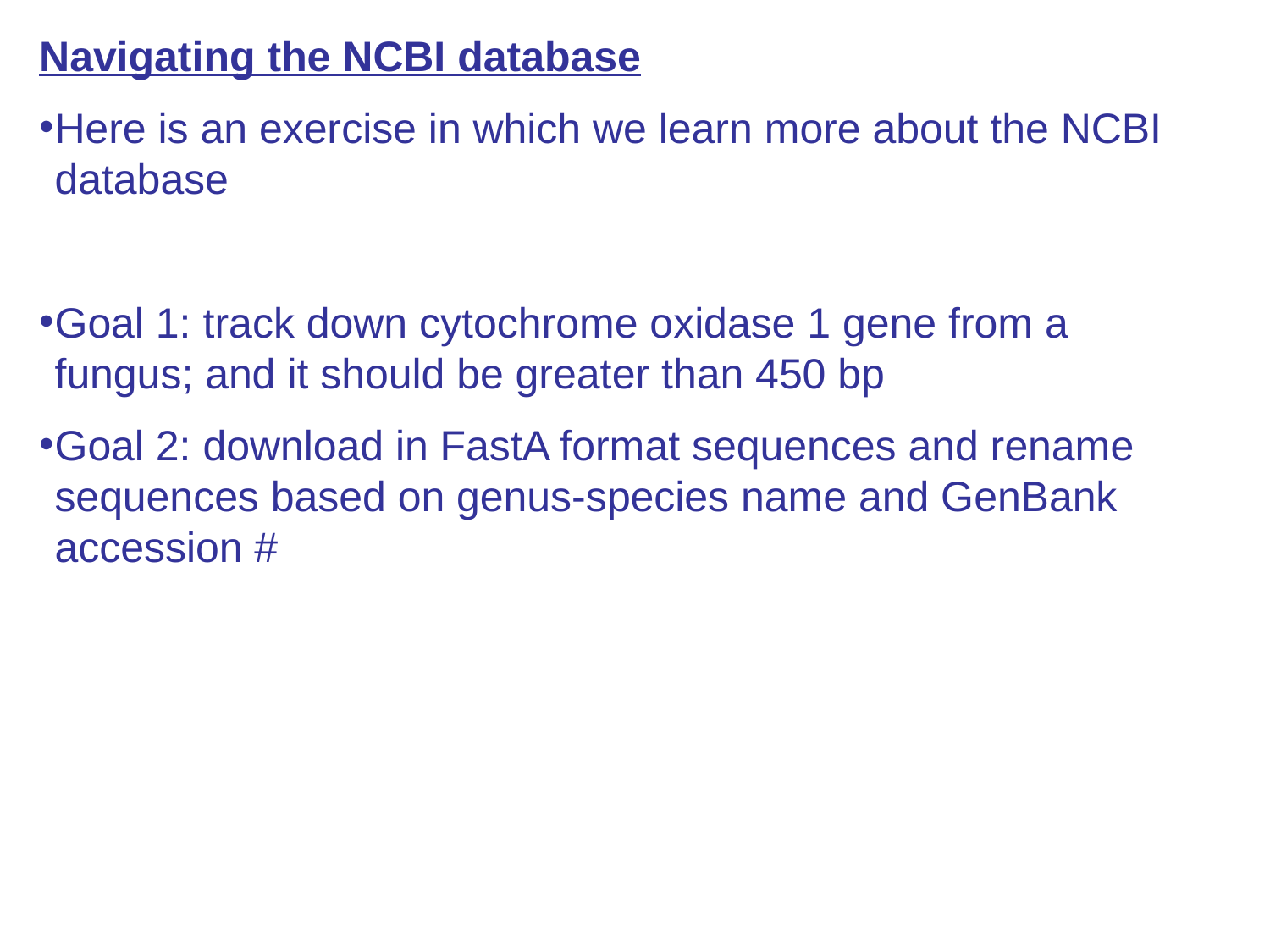

Navigating the NCBI database
Here is an exercise in which we learn more about the NCBI database

Goal 1: track down cytochrome oxidase 1 gene from a fungus; and it should be greater than 450 bp
Goal 2: download in FastA format sequences and rename sequences based on genus-species name and GenBank accession #